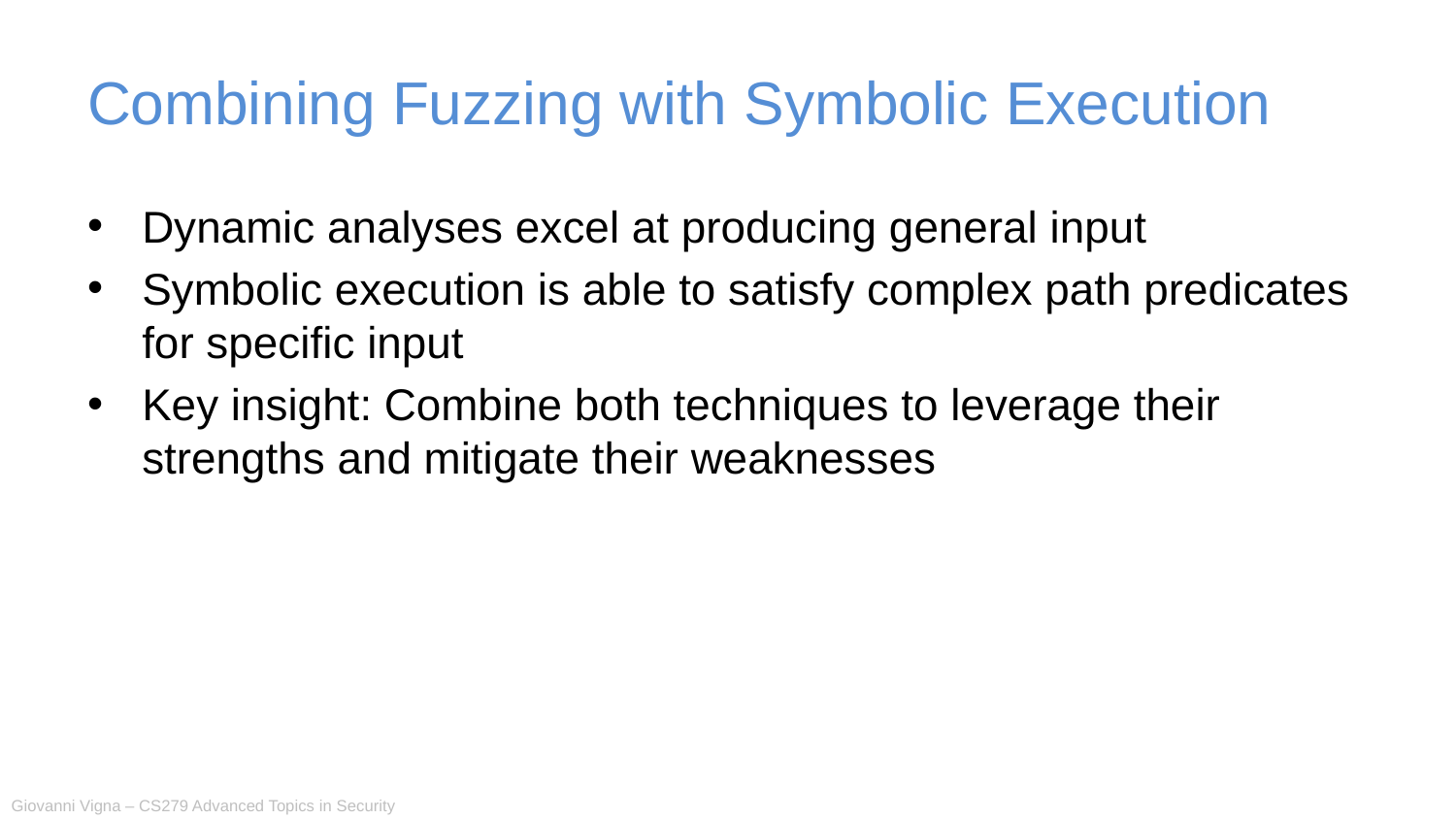

# Combining Fuzzing with Symbolic Execution
Dynamic analyses excel at producing general input
Symbolic execution is able to satisfy complex path predicates for specific input
Key insight: Combine both techniques to leverage their strengths and mitigate their weaknesses